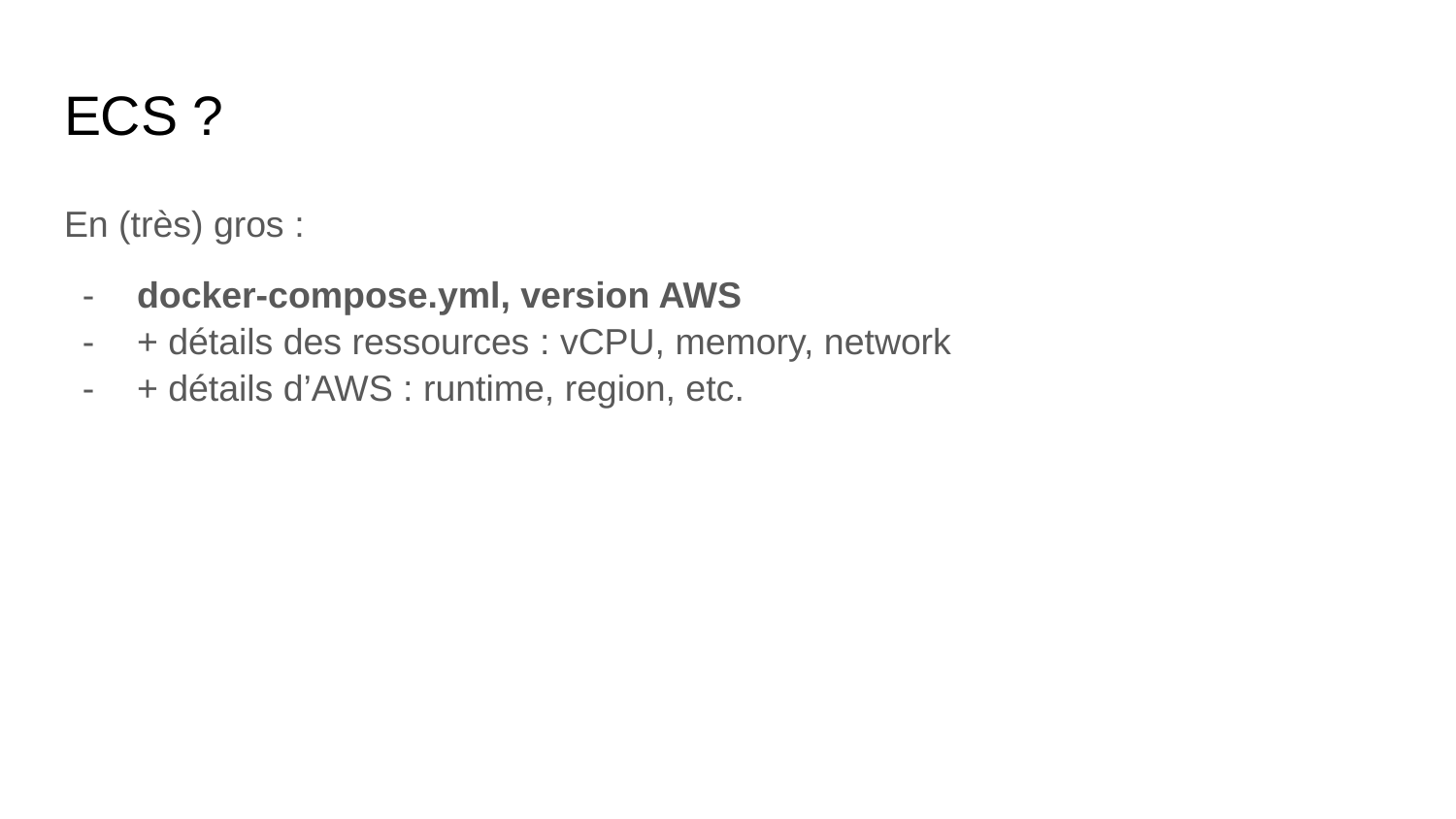

# ECS ?
En (très) gros :
docker-compose.yml, version AWS
+ détails des ressources : vCPU, memory, network
+ détails d’AWS : runtime, region, etc.